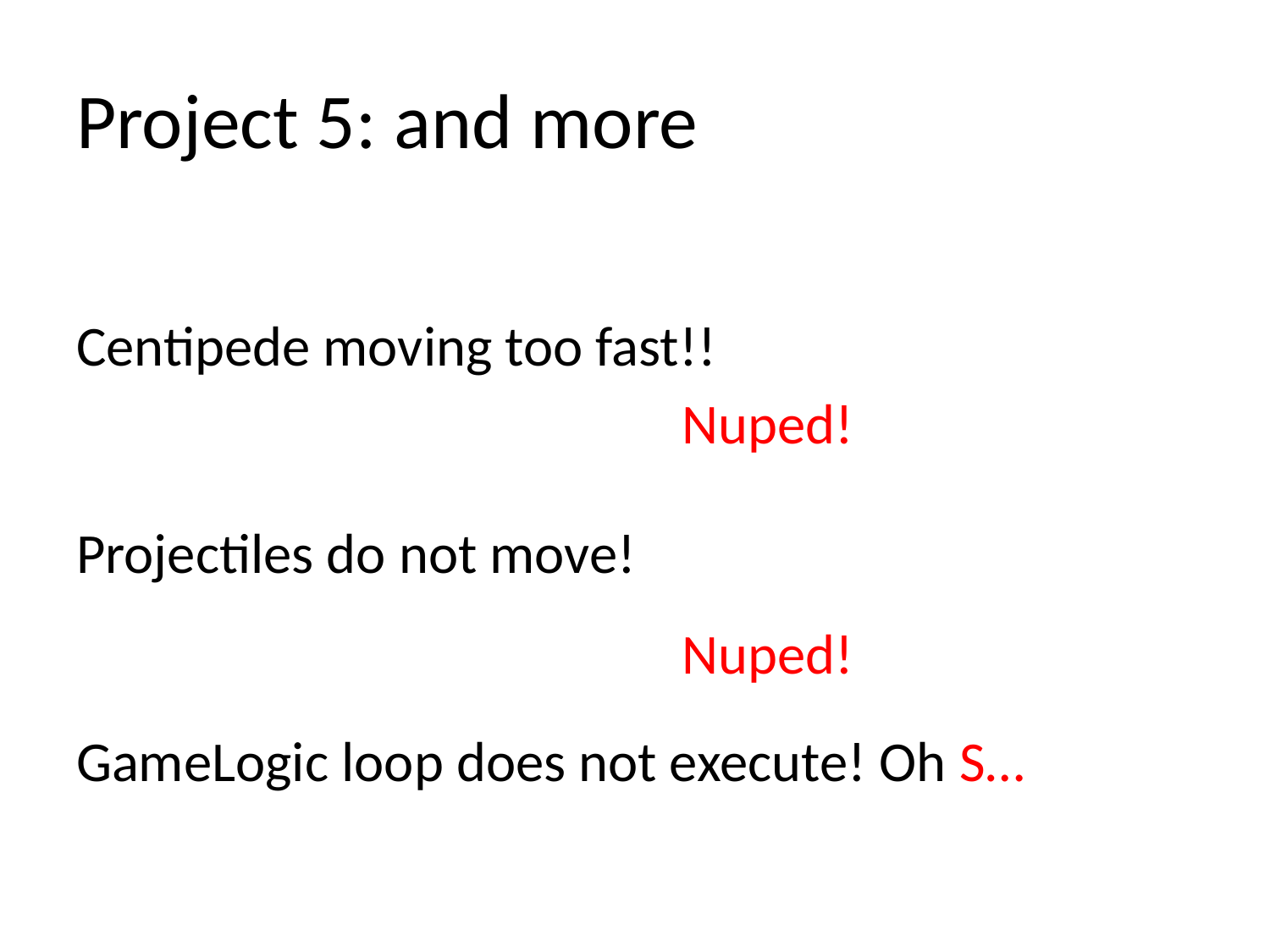

# Project 5: and more
Centipede moving too fast!!
Nuped!
Projectiles do not move!
Nuped!
GameLogic loop does not execute! Oh S…